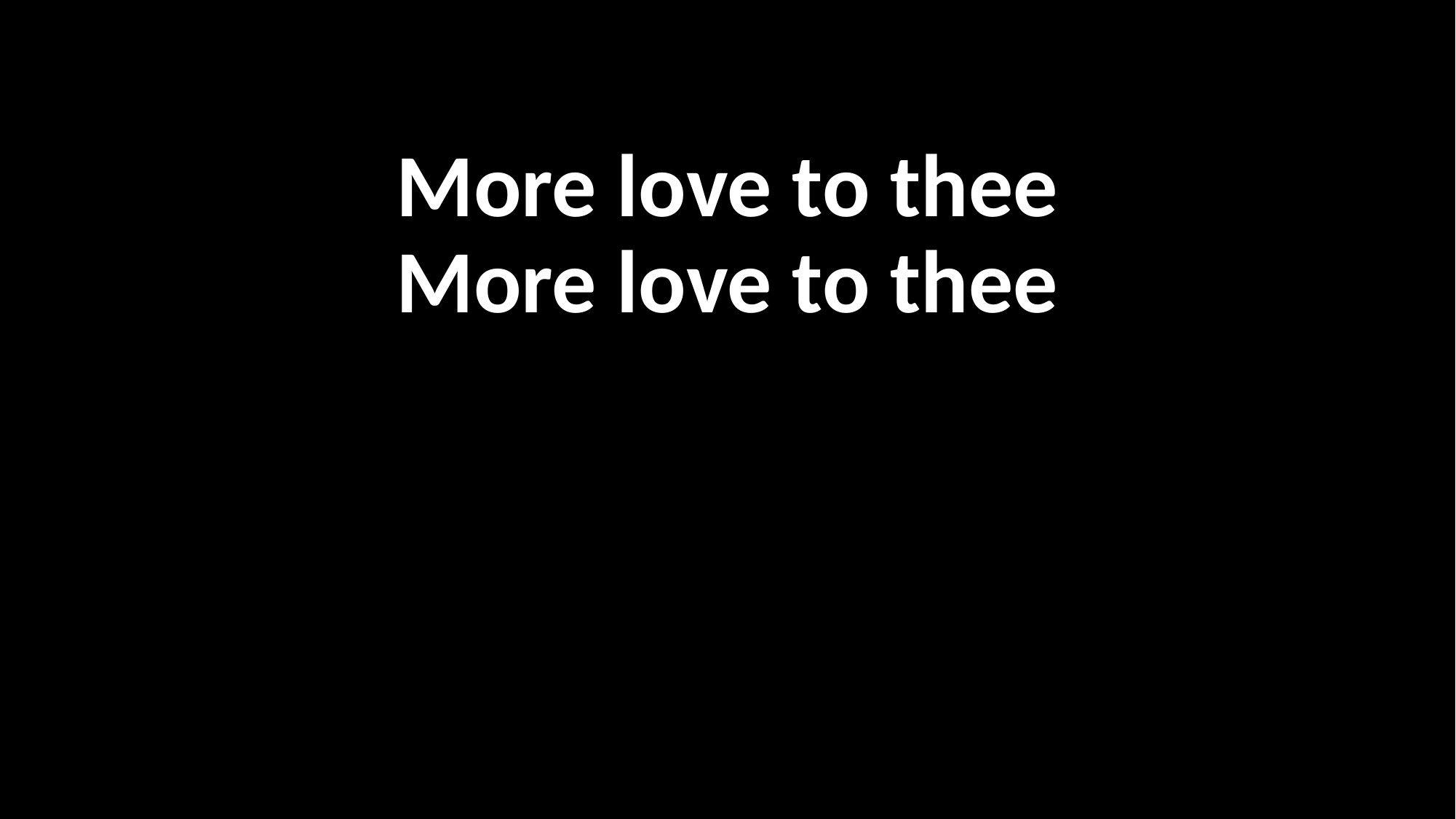

More love to thee
More love to thee